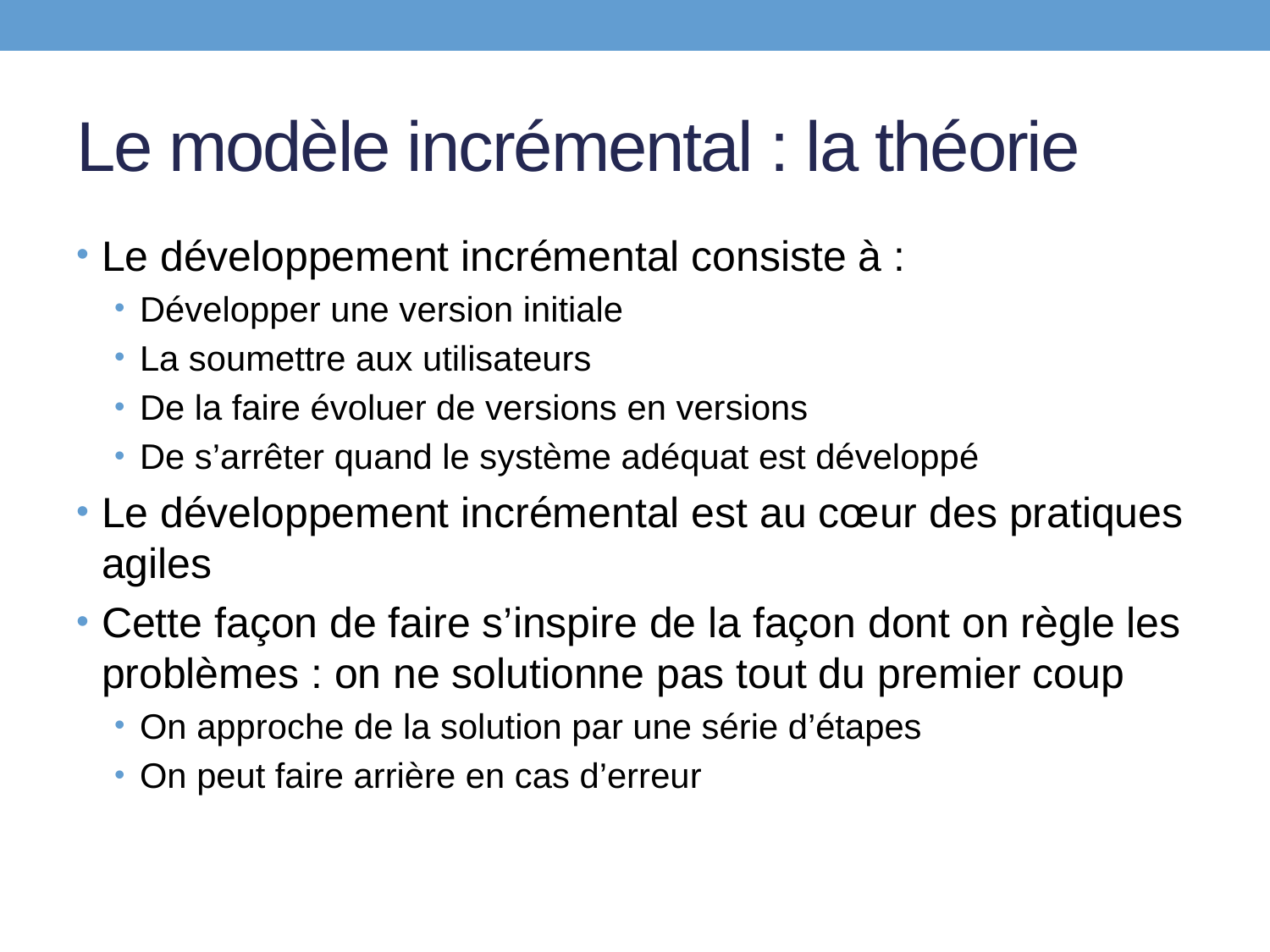

# Le modèle incrémental : la théorie
Le développement incrémental consiste à :
Développer une version initiale
La soumettre aux utilisateurs
De la faire évoluer de versions en versions
De s’arrêter quand le système adéquat est développé
Le développement incrémental est au cœur des pratiques agiles
Cette façon de faire s’inspire de la façon dont on règle les problèmes : on ne solutionne pas tout du premier coup
On approche de la solution par une série d’étapes
On peut faire arrière en cas d’erreur